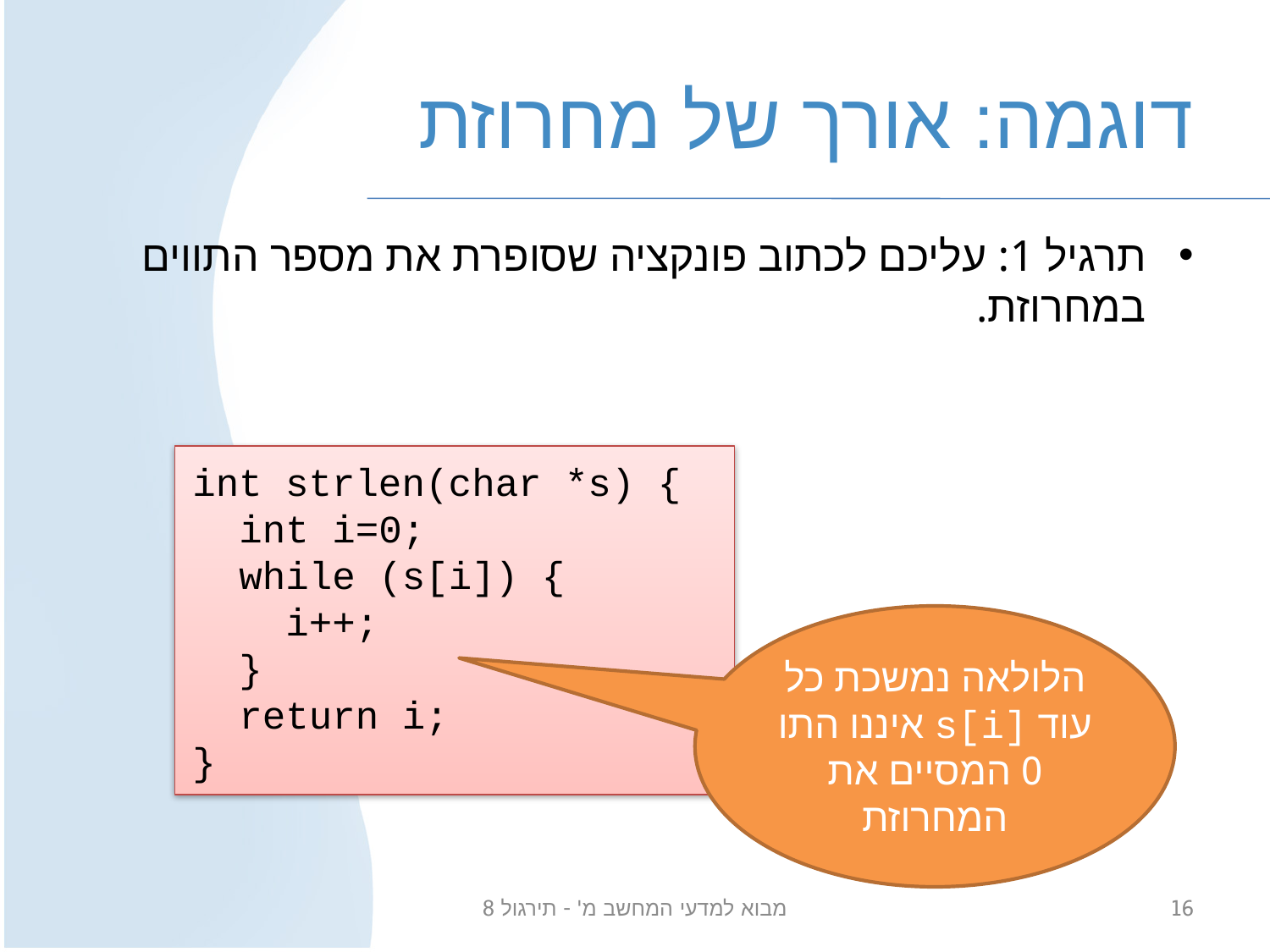

# דוגמה: אורך של מחרוזת
תרגיל 1: עליכם לכתוב פונקציה שסופרת את מספר התווים במחרוזת.
int strlen(char *s) {
  int i=0;
  while (s[i]) {
    i++;
  }
  return i;
}
הלולאה נמשכת כל עוד s[i] איננו התו 0 המסיים את המחרוזת
מבוא למדעי המחשב מ' - תירגול 8
16